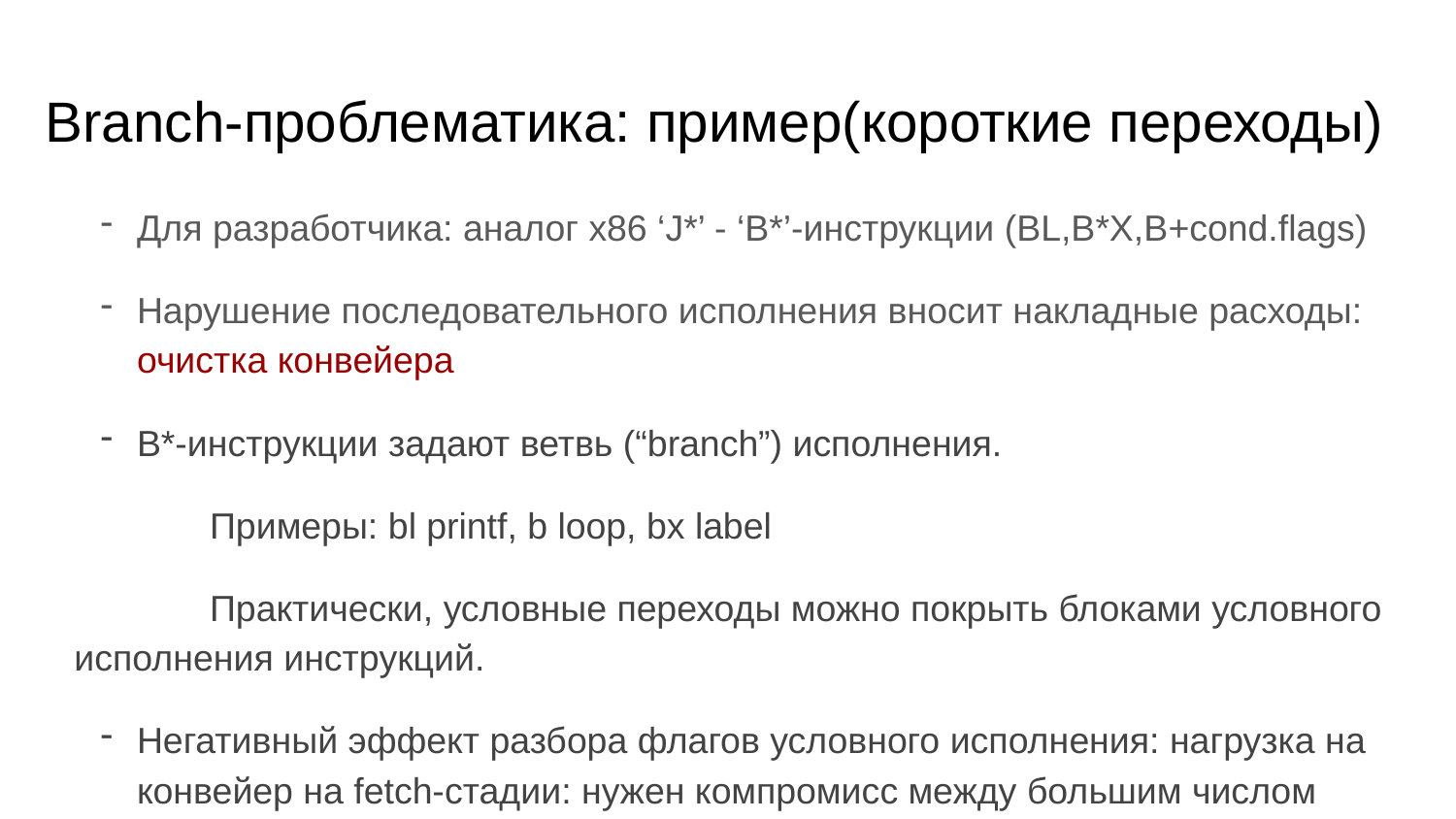

# Branch-проблематика: пример(короткие переходы)
Для разработчика: аналог x86 ‘J*’ - ‘B*’-инструкции (BL,B*X,B+cond.flags)
Нарушение последовательного исполнения вносит накладные расходы: очистка конвейера
B*-инструкции задают ветвь (“branch”) исполнения.
	Примеры: bl printf, b loop, bx label
	Практически, условные переходы можно покрыть блоками условного  исполнения инструкций.
Негативный эффект разбора флагов условного исполнения: нагрузка на конвейер на fetch-стадии: нужен компромисс между большим числом малых условных блоков и условных переходов B+cond.flags.